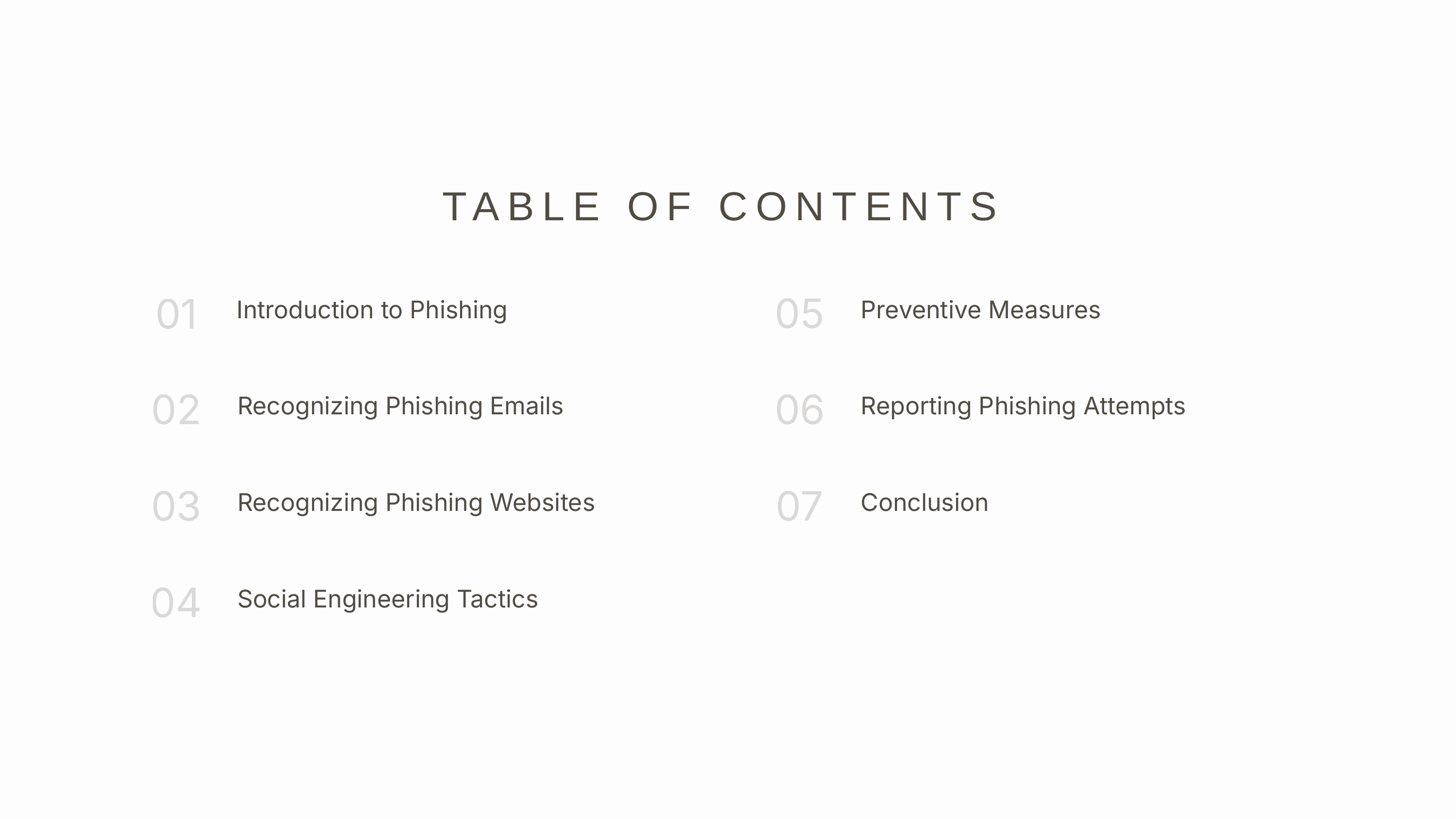

TABLE OF CONTENTS
05
01
Introduction to Phishing
Preventive Measures
02
06
Recognizing Phishing Emails
Reporting Phishing Attempts
03
07
Recognizing Phishing Websites
Conclusion
04
Social Engineering Tactics